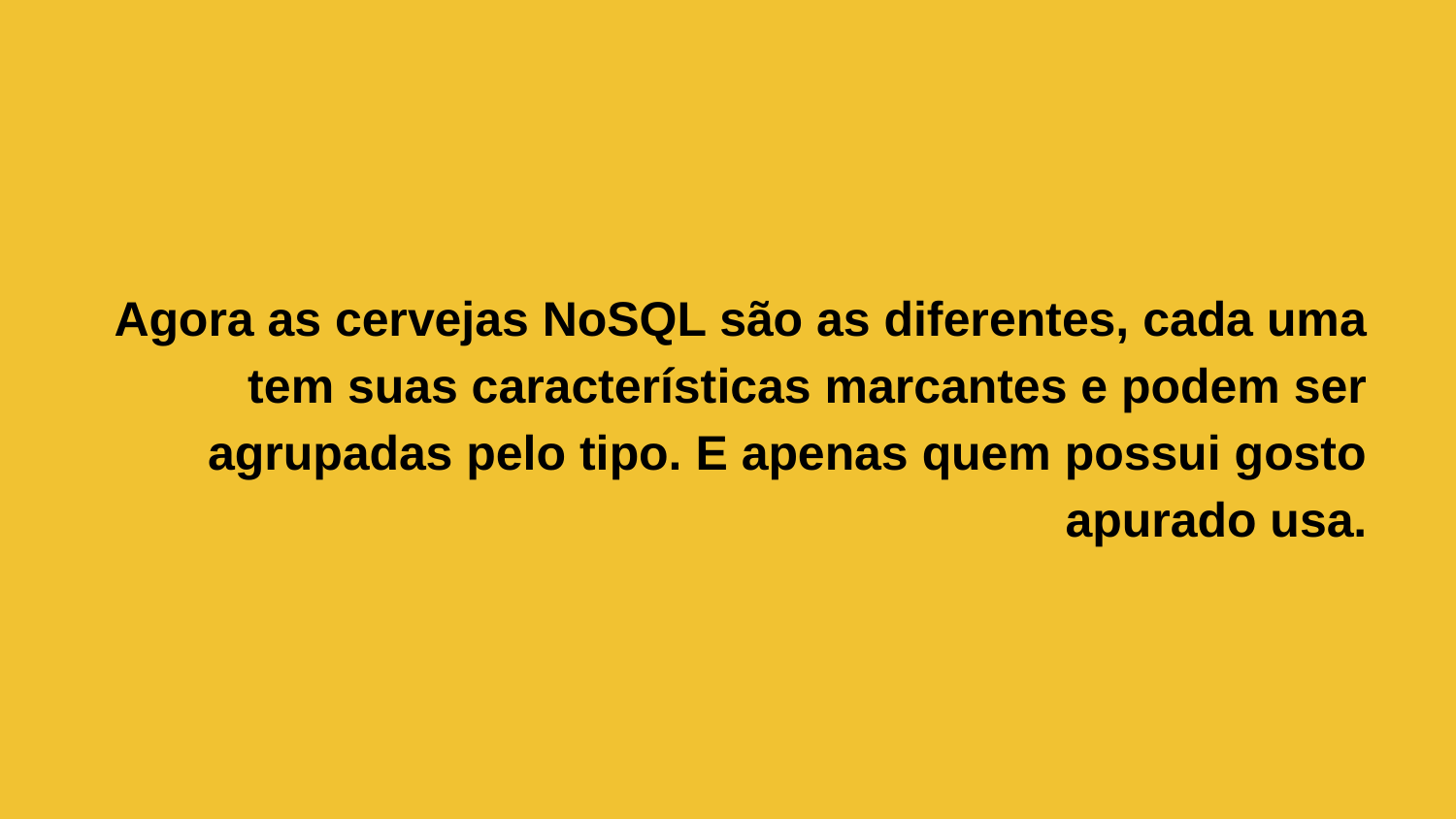

Agora as cervejas NoSQL são as diferentes, cada uma tem suas características marcantes e podem ser agrupadas pelo tipo. E apenas quem possui gosto apurado usa.